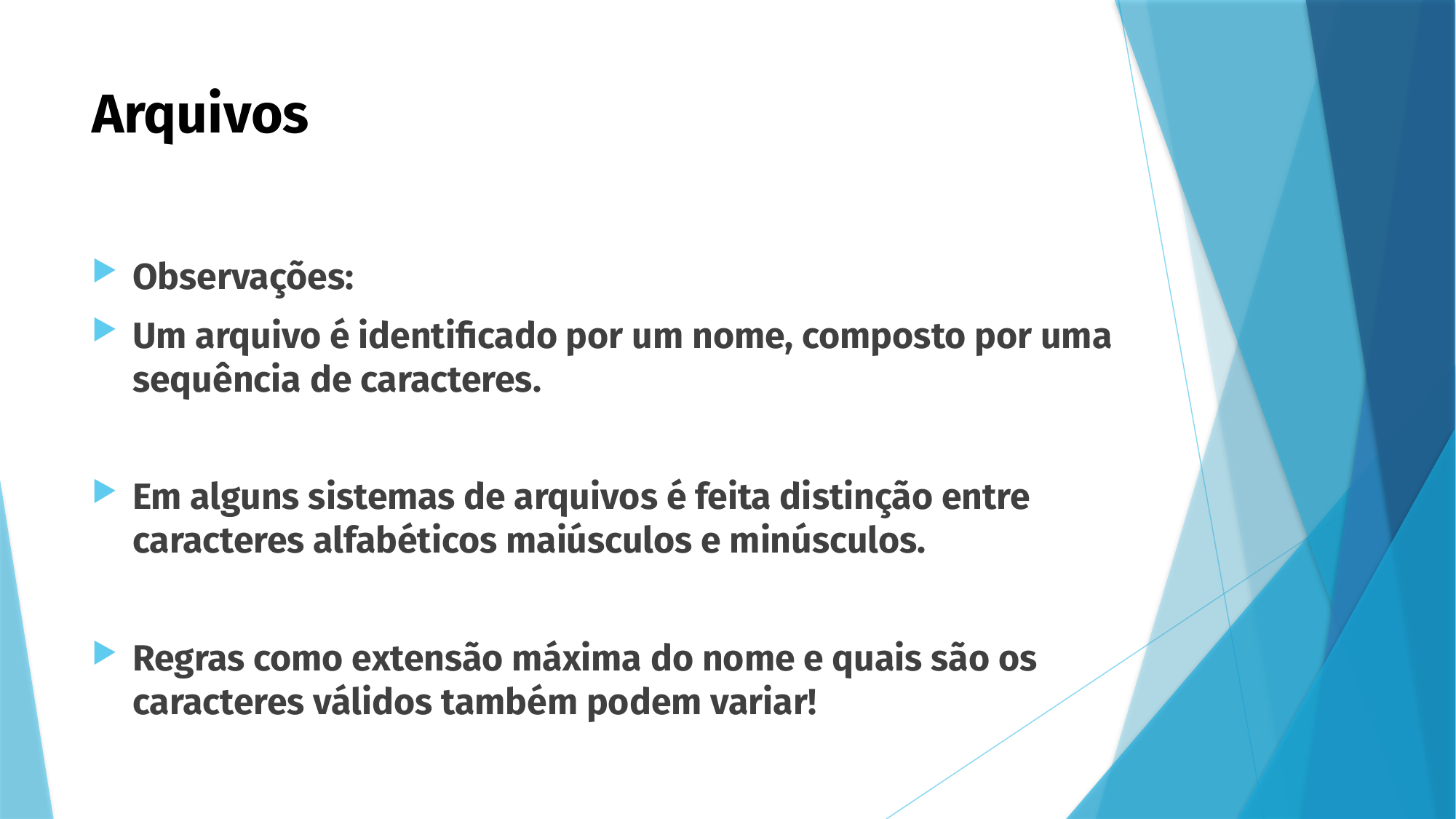

# Arquivos
Observações:
Um arquivo é identificado por um nome, composto por uma sequência de caracteres.

Em alguns sistemas de arquivos é feita distinção entre caracteres alfabéticos maiúsculos e minúsculos.

Regras como extensão máxima do nome e quais são os caracteres válidos também podem variar!